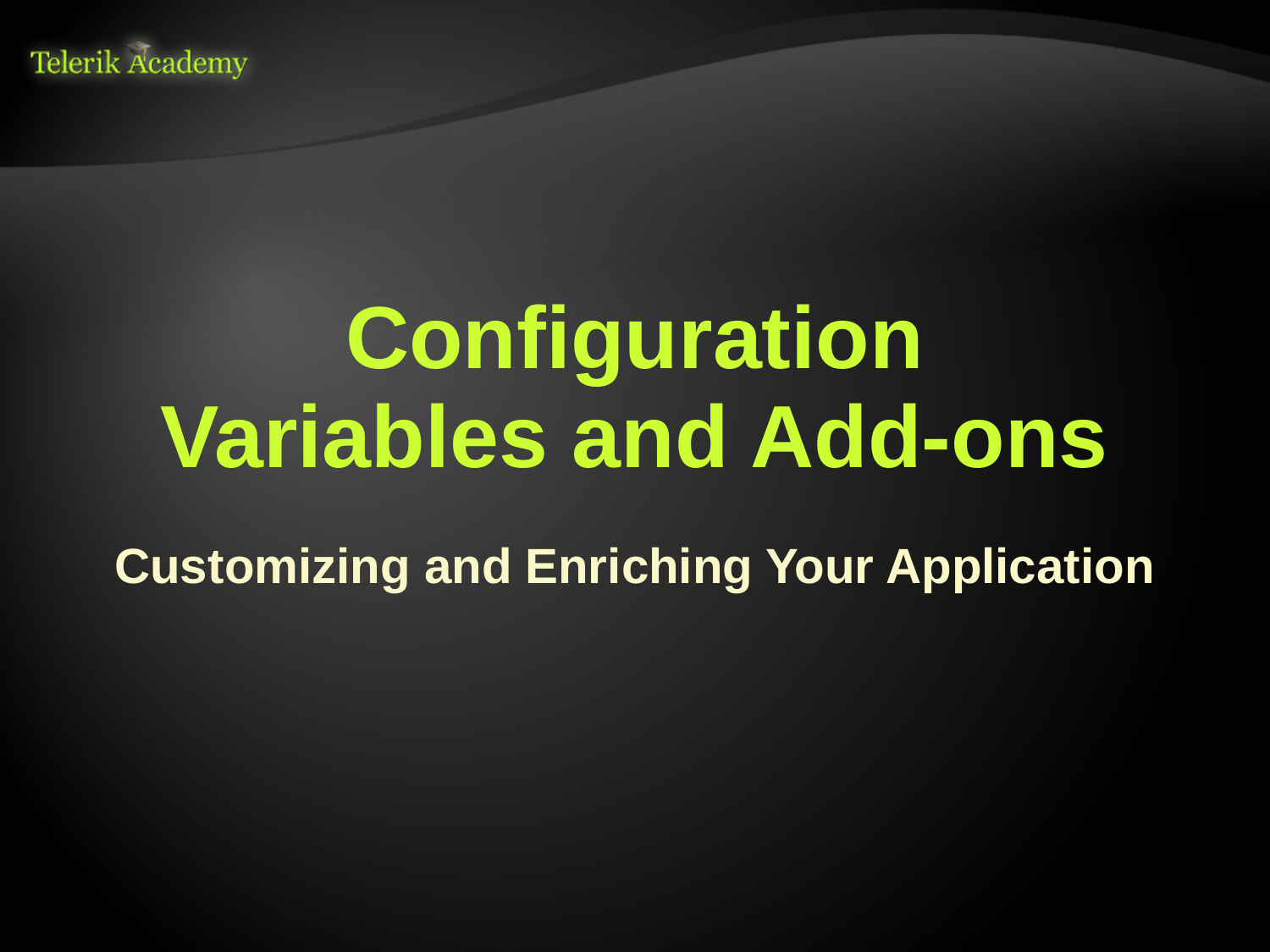

# Configuration Variables and Add-ons
Customizing and Enriching Your Application